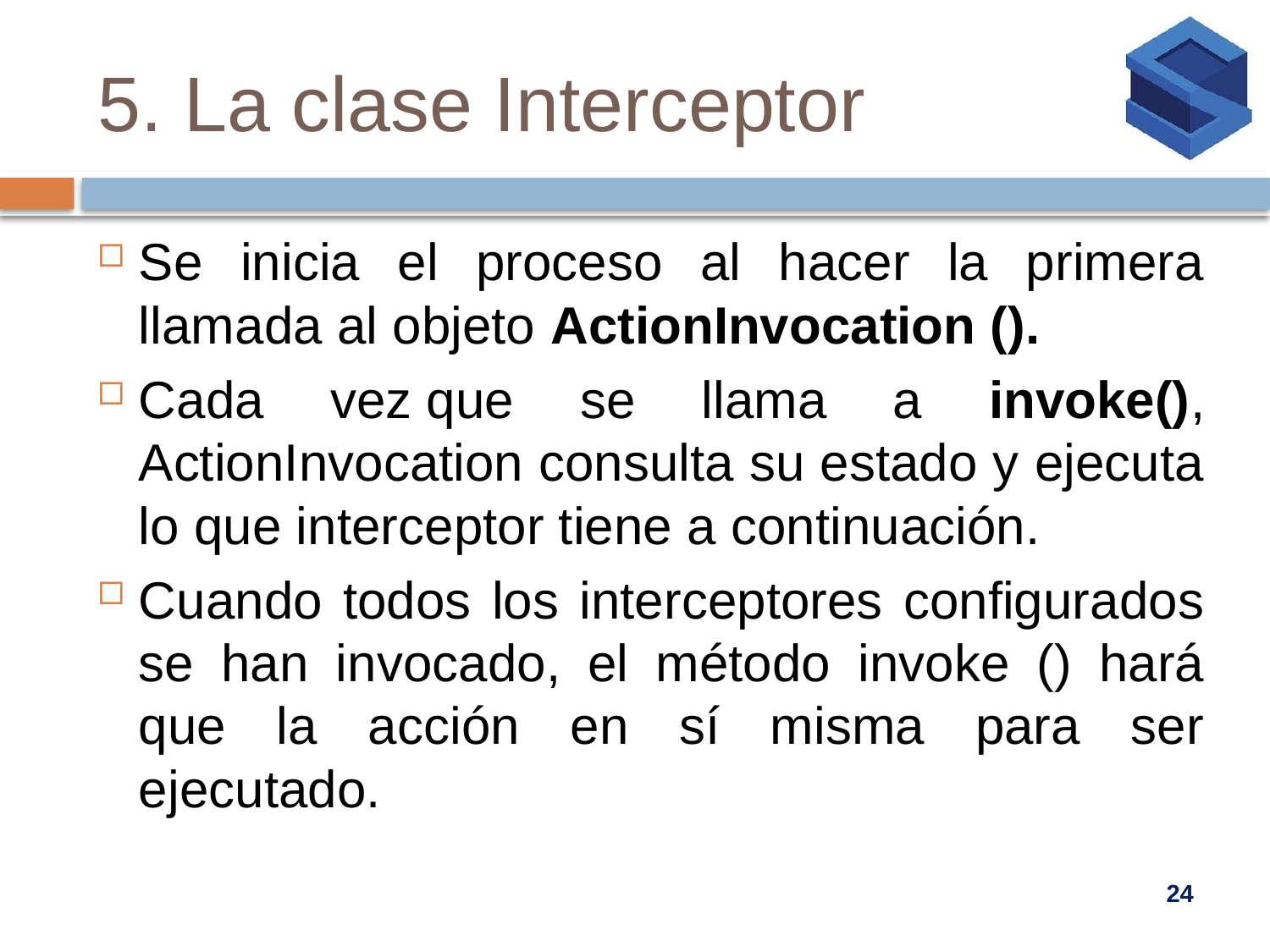

# 5. La clase Interceptor
Se inicia el proceso al hacer la primera llamada al objeto ActionInvocation ().
Cada vez que se llama a invoke(), ActionInvocation consulta su estado y ejecuta lo que interceptor tiene a continuación.
Cuando todos los interceptores configurados se han invocado, el método invoke () hará que la acción en sí misma para ser ejecutado.
24